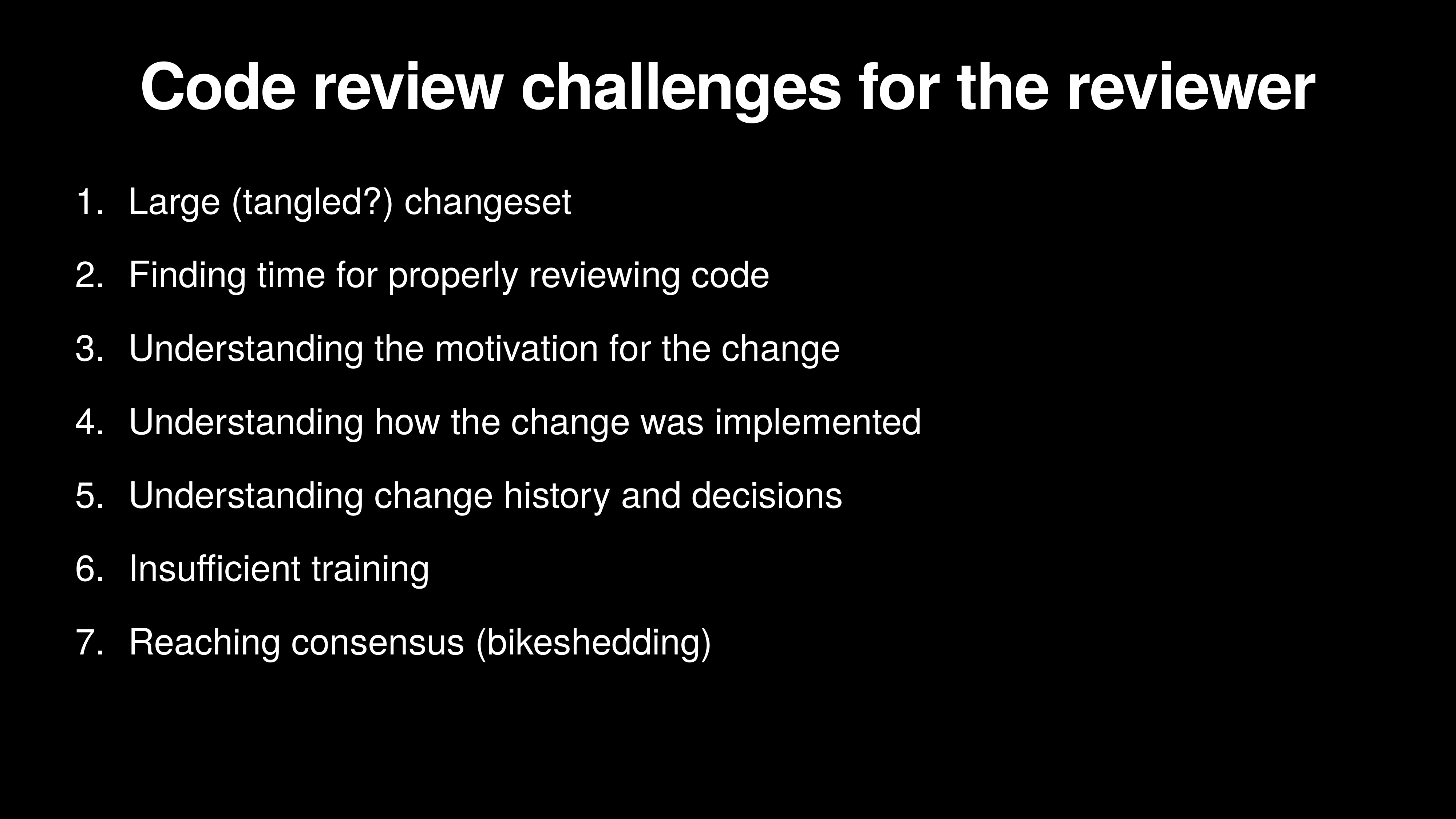

# Code review challenges for the reviewer
Large (tangled?) changeset
Finding time for properly reviewing code
Understanding the motivation for the change
Understanding how the change was implemented
Understanding change history and decisions
Insufficient training
Reaching consensus (bikeshedding)